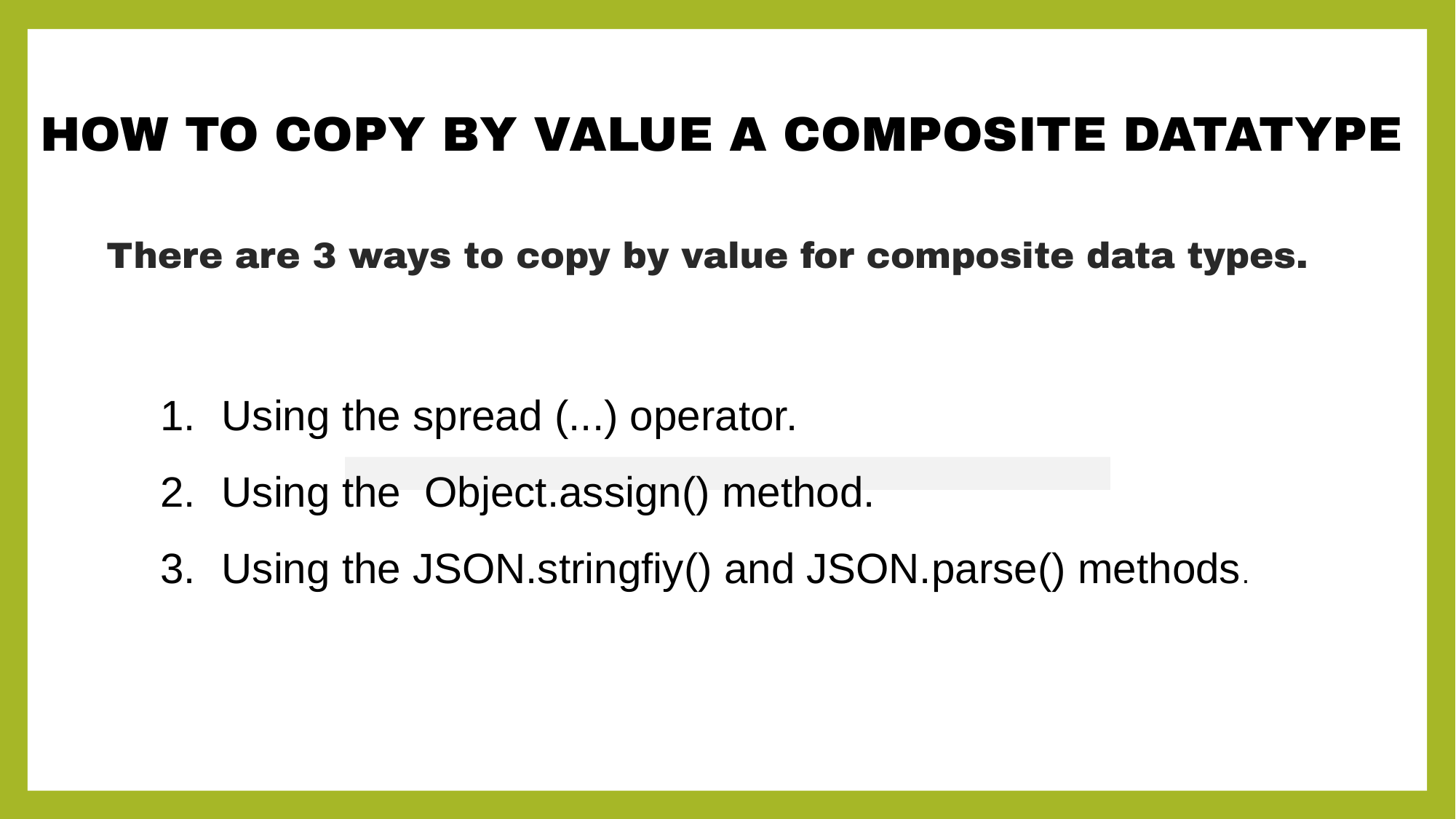

HOW TO COPY BY VALUE A COMPOSITE DATATYPE
There are 3 ways to copy by value for composite data types.
Using the spread (...) operator.
Using the  Object.assign() method.
Using the JSON.stringfiy() and JSON.parse() methods.